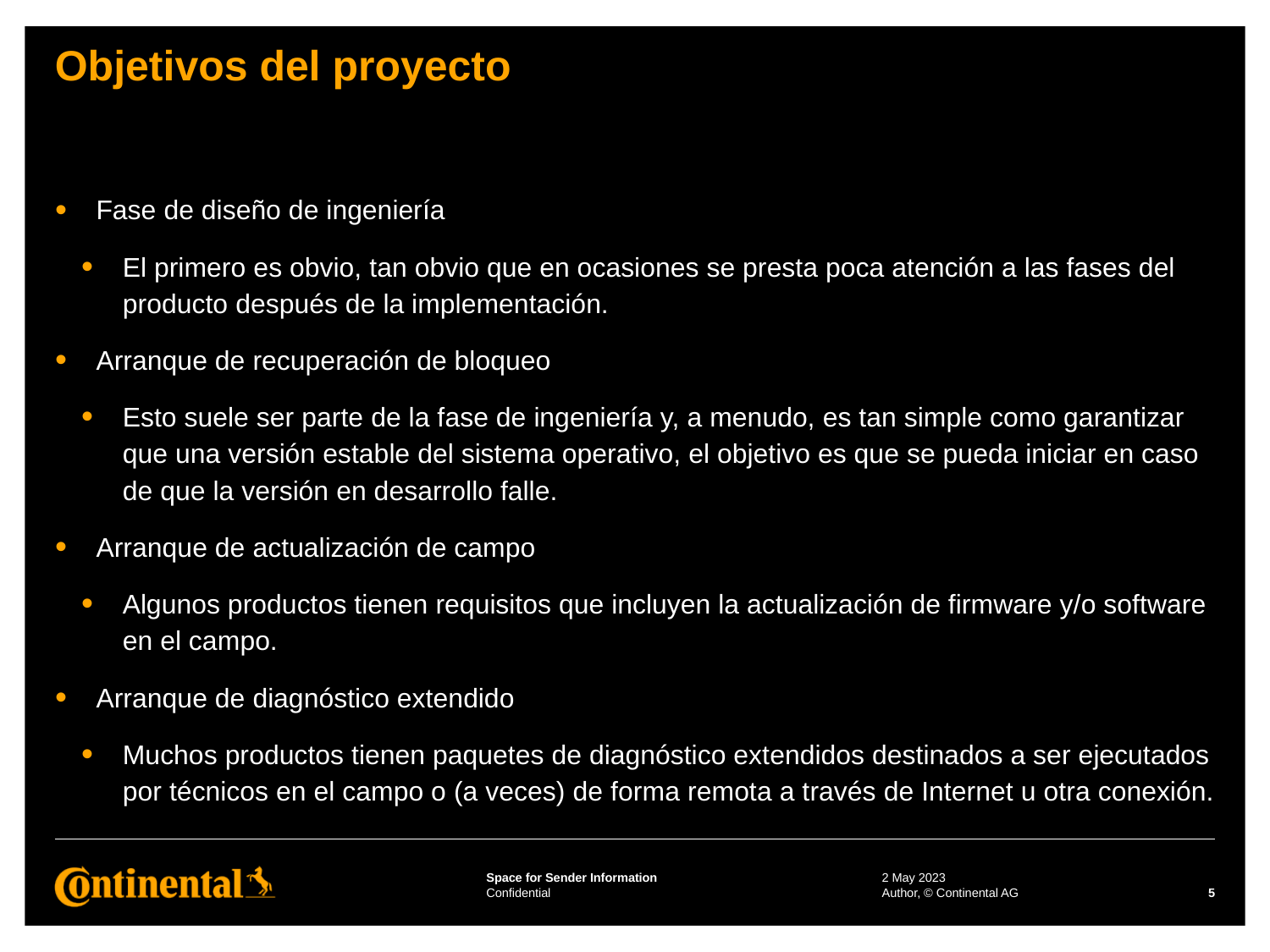

# Objetivos del proyecto
Fase de diseño de ingeniería
El primero es obvio, tan obvio que en ocasiones se presta poca atención a las fases del producto después de la implementación.
Arranque de recuperación de bloqueo
Esto suele ser parte de la fase de ingeniería y, a menudo, es tan simple como garantizar que una versión estable del sistema operativo, el objetivo es que se pueda iniciar en caso de que la versión en desarrollo falle.
Arranque de actualización de campo
Algunos productos tienen requisitos que incluyen la actualización de firmware y/o software en el campo.
Arranque de diagnóstico extendido
Muchos productos tienen paquetes de diagnóstico extendidos destinados a ser ejecutados por técnicos en el campo o (a veces) de forma remota a través de Internet u otra conexión.
2 May 2023
Author, © Continental AG
5